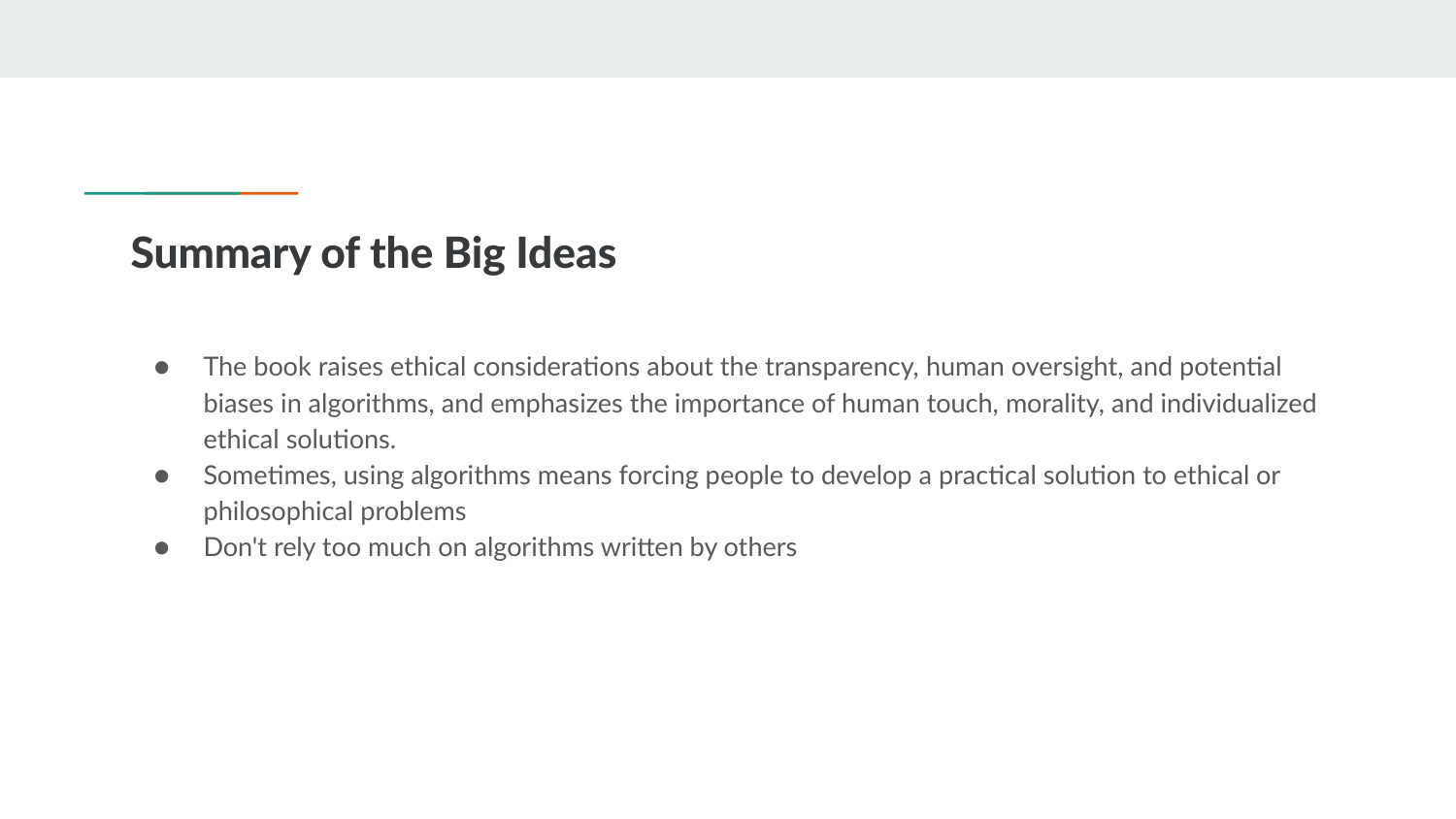

# Summary of the Big Ideas
The book raises ethical considerations about the transparency, human oversight, and potential biases in algorithms, and emphasizes the importance of human touch, morality, and individualized ethical solutions.
Sometimes, using algorithms means forcing people to develop a practical solution to ethical or philosophical problems
Don't rely too much on algorithms written by others